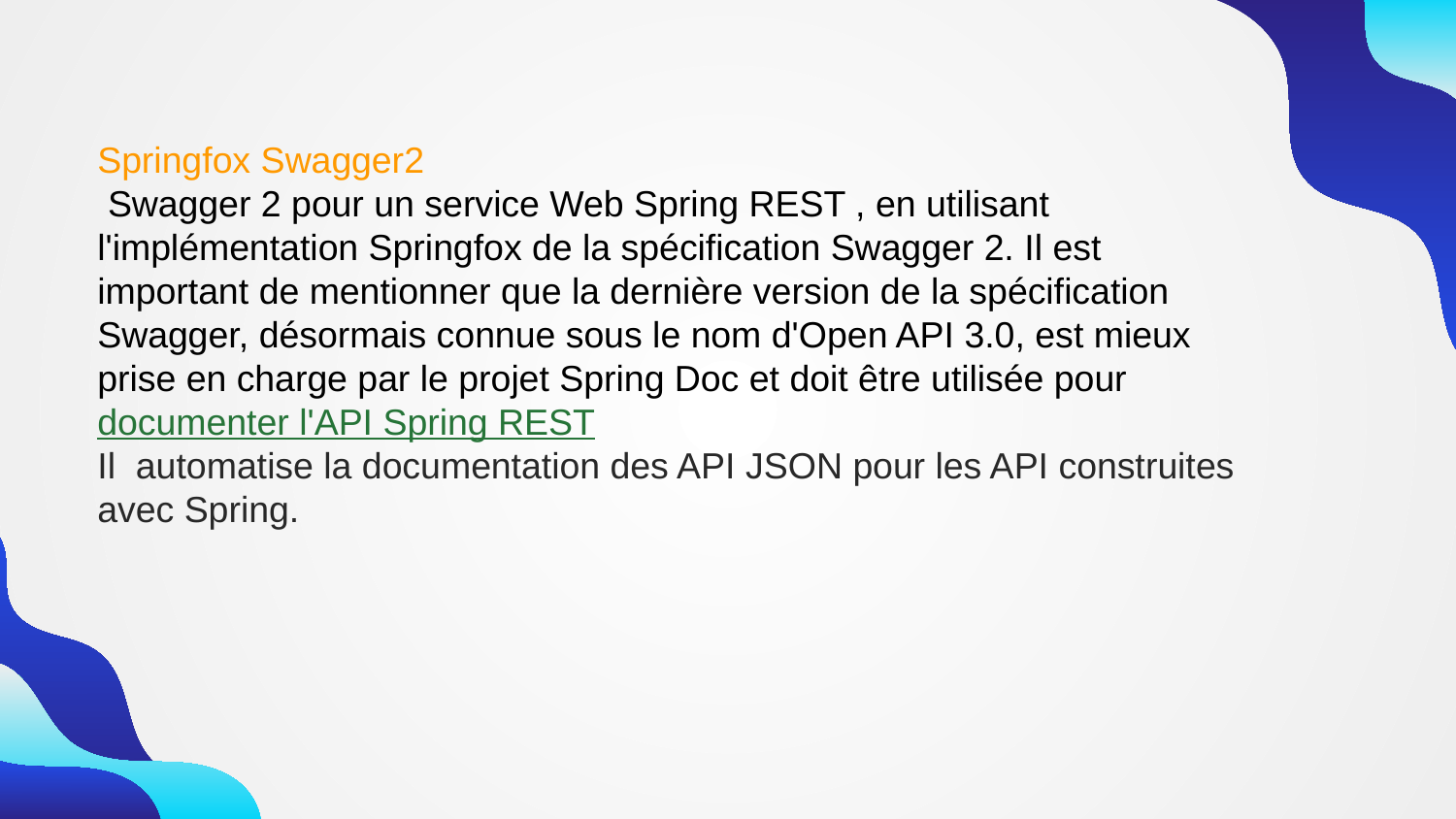

Springfox Swagger2
 Swagger 2 pour un service Web Spring REST , en utilisant l'implémentation Springfox de la spécification Swagger 2. Il est important de mentionner que la dernière version de la spécification Swagger, désormais connue sous le nom d'Open API 3.0, est mieux prise en charge par le projet Spring Doc et doit être utilisée pour documenter l'API Spring REST
Il  automatise la documentation des API JSON pour les API construites avec Spring.